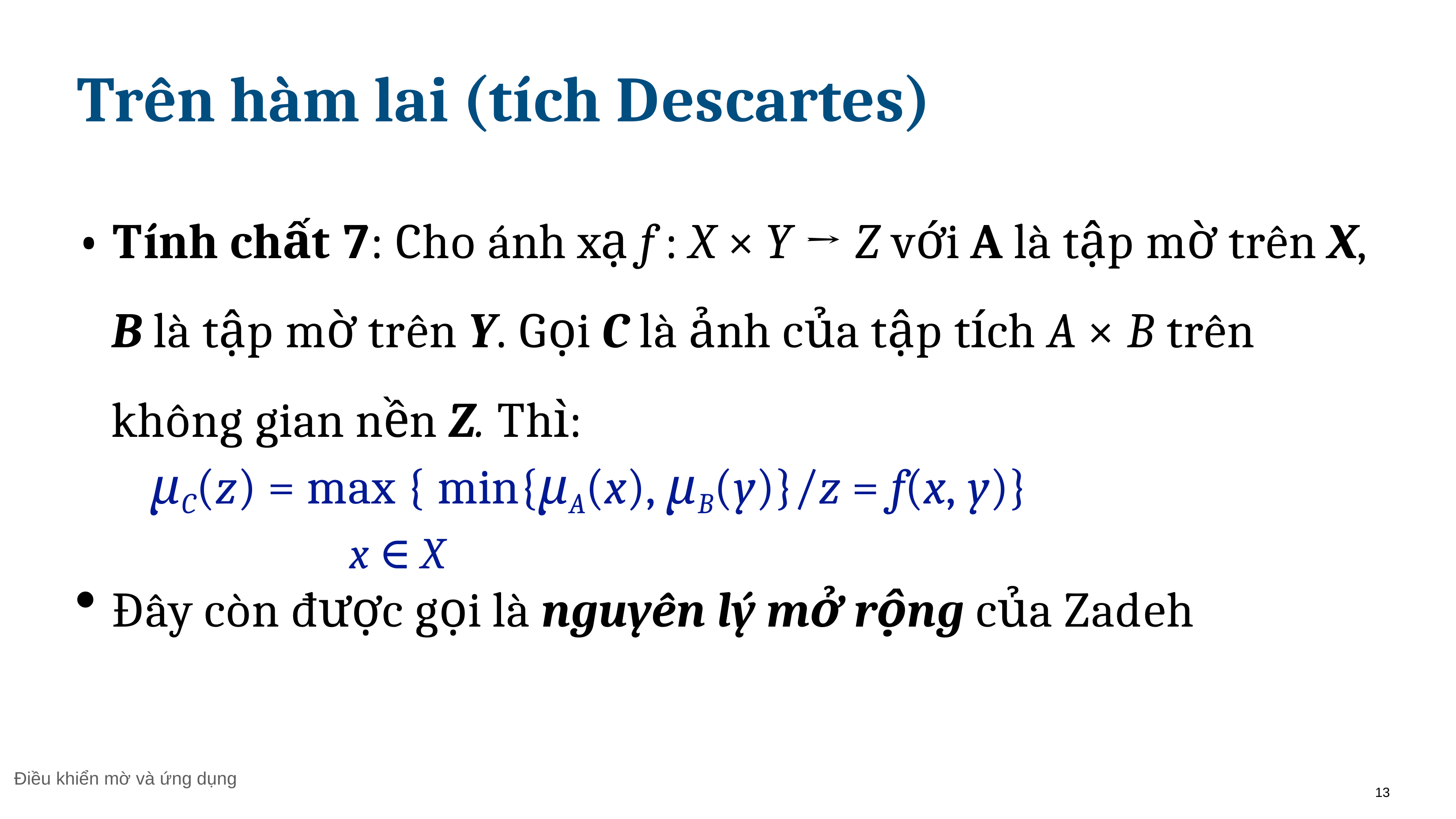

# Trên hàm lai (tích Descartes)
Tính chất 7: Cho ánh xạ f : X × Y → Z với A là tập mờ trên X, B là tập mờ trên Y. Gọi C là ảnh của tập tı́ch A × B trên không gian nền Z. Thı̀:
μC(z) = max { min{μA(x), μB(y)}/z = f(x, y)}
			x ∈ X
Đây còn được gọi là nguyên lý mở rộng của Zadeh
Điều khiển mờ và ứng dụng
13